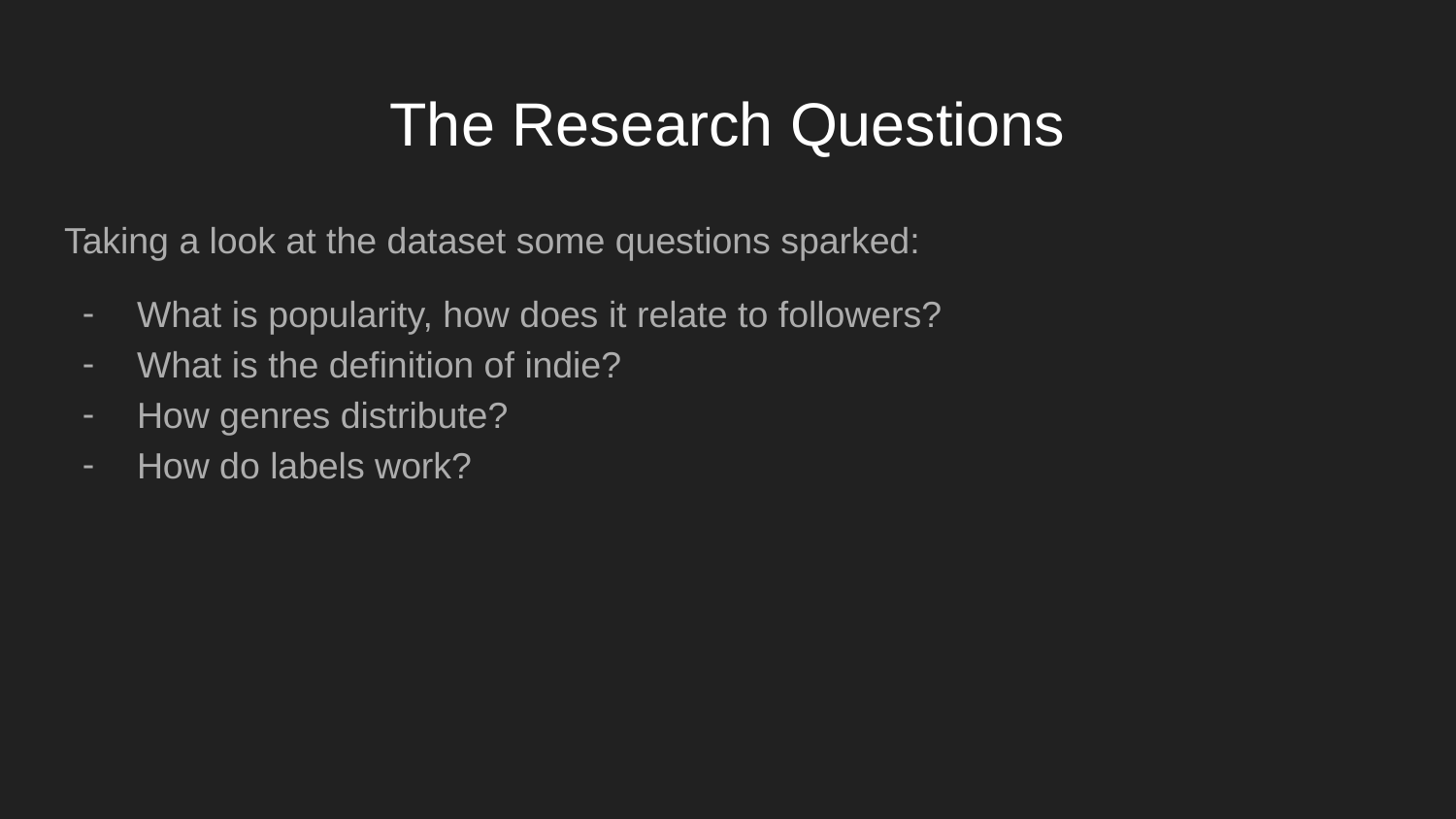

# The Research Questions
Taking a look at the dataset some questions sparked:
What is popularity, how does it relate to followers?
What is the definition of indie?
How genres distribute?
How do labels work?